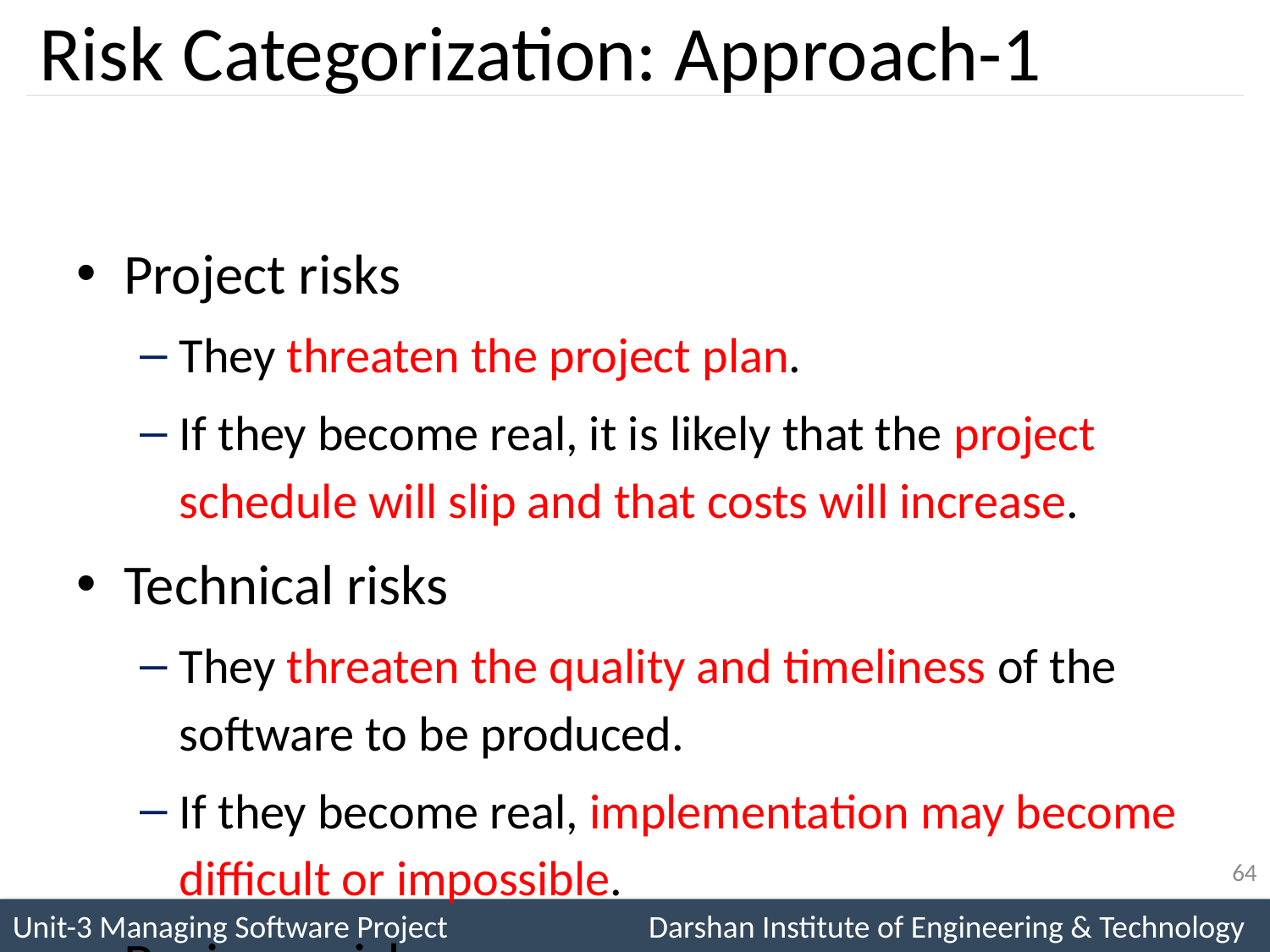

# Risk Categorization: Approach-1
Project risks
They threaten the project plan.
If they become real, it is likely that the project schedule will slip and that costs will increase.
Technical risks
They threaten the quality and timeliness of the software to be produced.
If they become real, implementation may become difficult or impossible.
Business risks
They threaten the feasibility of the software to be built.
If they become real, they threaten the project or the product.

64